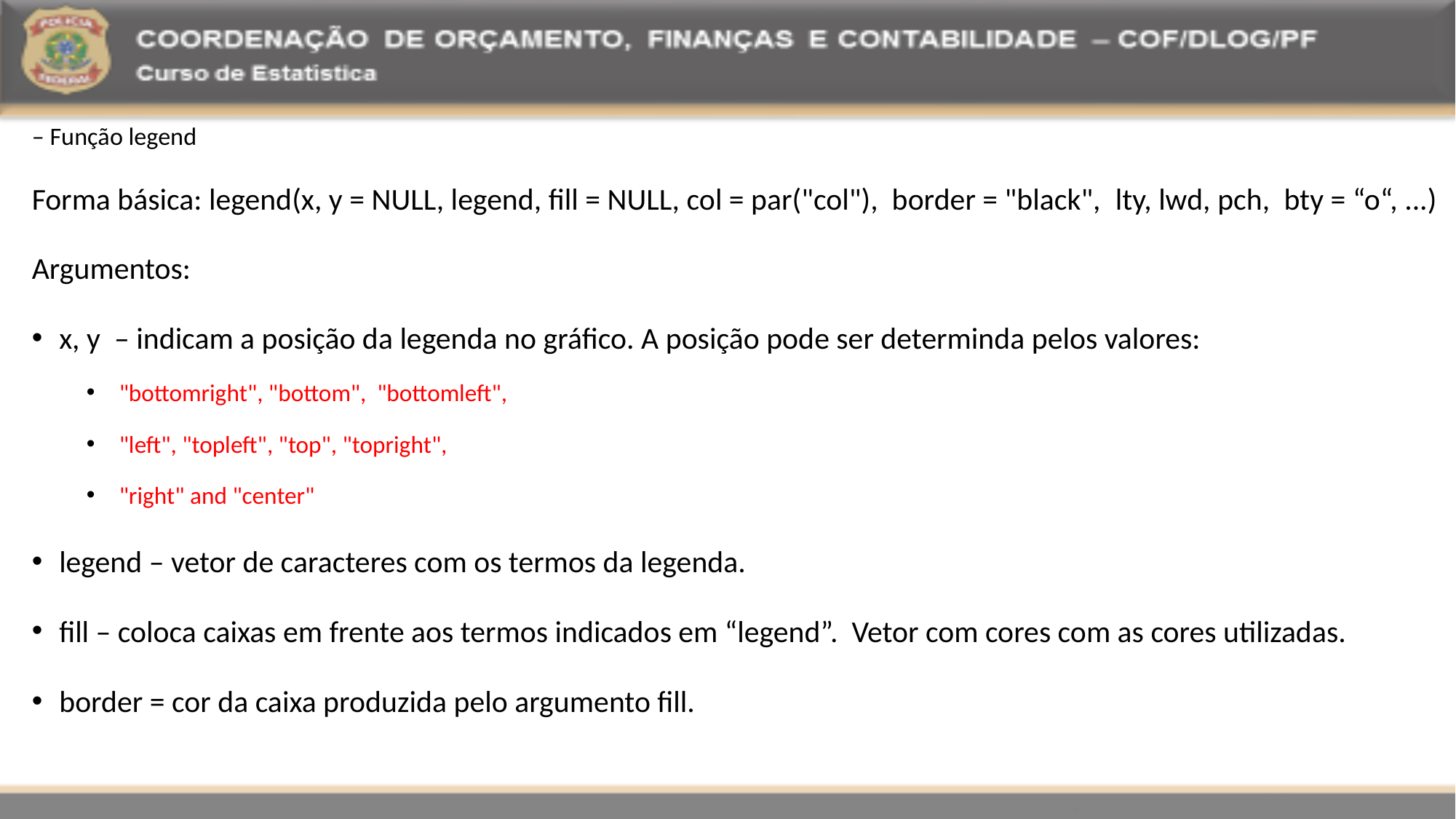

– Função legend
Forma básica: legend(x, y = NULL, legend, fill = NULL, col = par("col"),  border = "black",  lty, lwd, pch,  bty = “o“, ...)
Argumentos:
x, y  – indicam a posição da legenda no gráfico. A posição pode ser determinda pelos valores:
 "bottomright", "bottom",  "bottomleft",
 "left", "topleft", "top", "topright",
 "right" and "center"
legend – vetor de caracteres com os termos da legenda.
fill – coloca caixas em frente aos termos indicados em “legend”.  Vetor com cores com as cores utilizadas.
border = cor da caixa produzida pelo argumento fill.